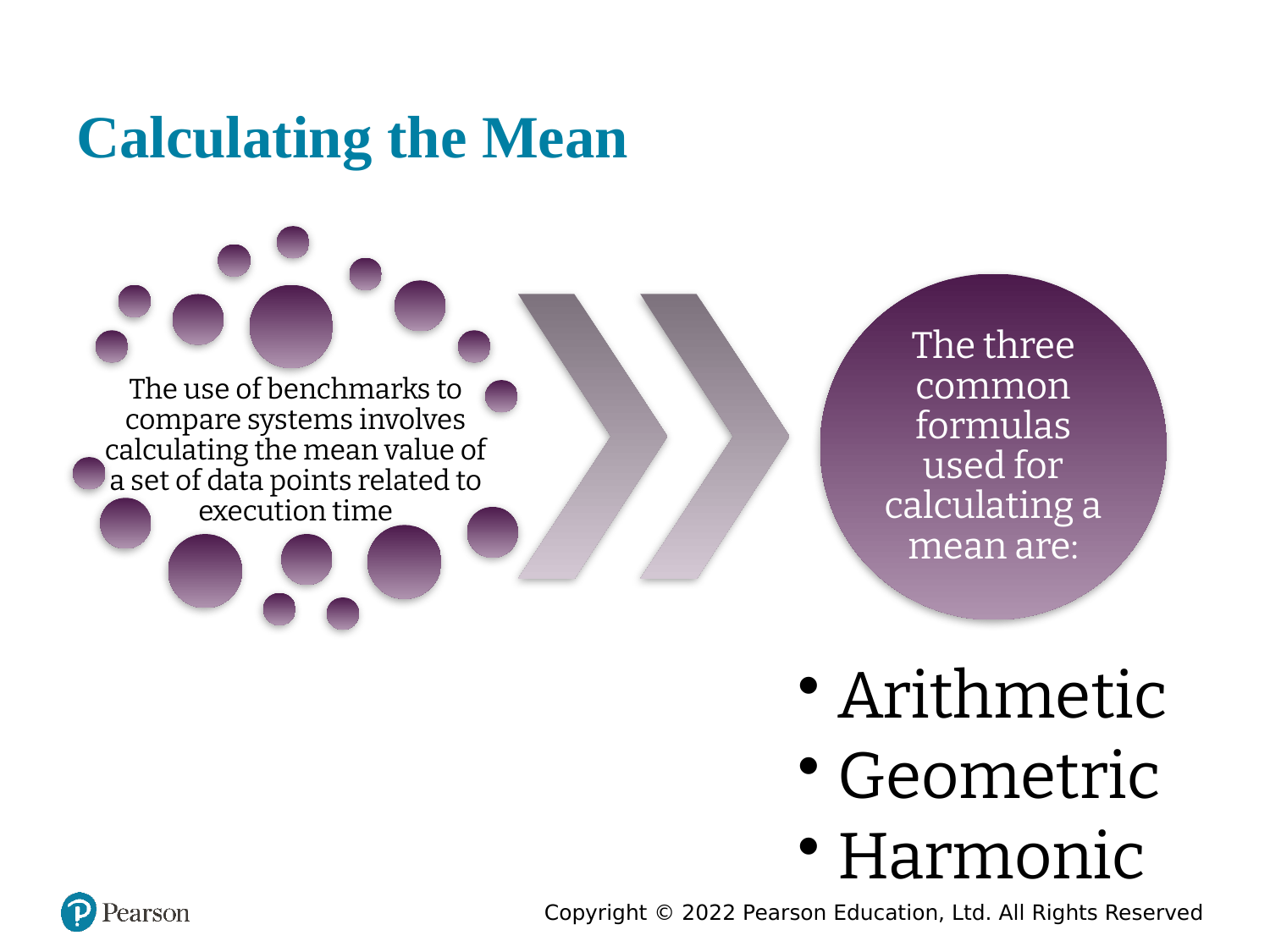

# Calculating the Mean
The use of benchmarks to compare systems involves calculating the mean value of a set of data points related to execution time
The three common formulas used for calculating a mean are:
Arithmetic
Geometric
Harmonic